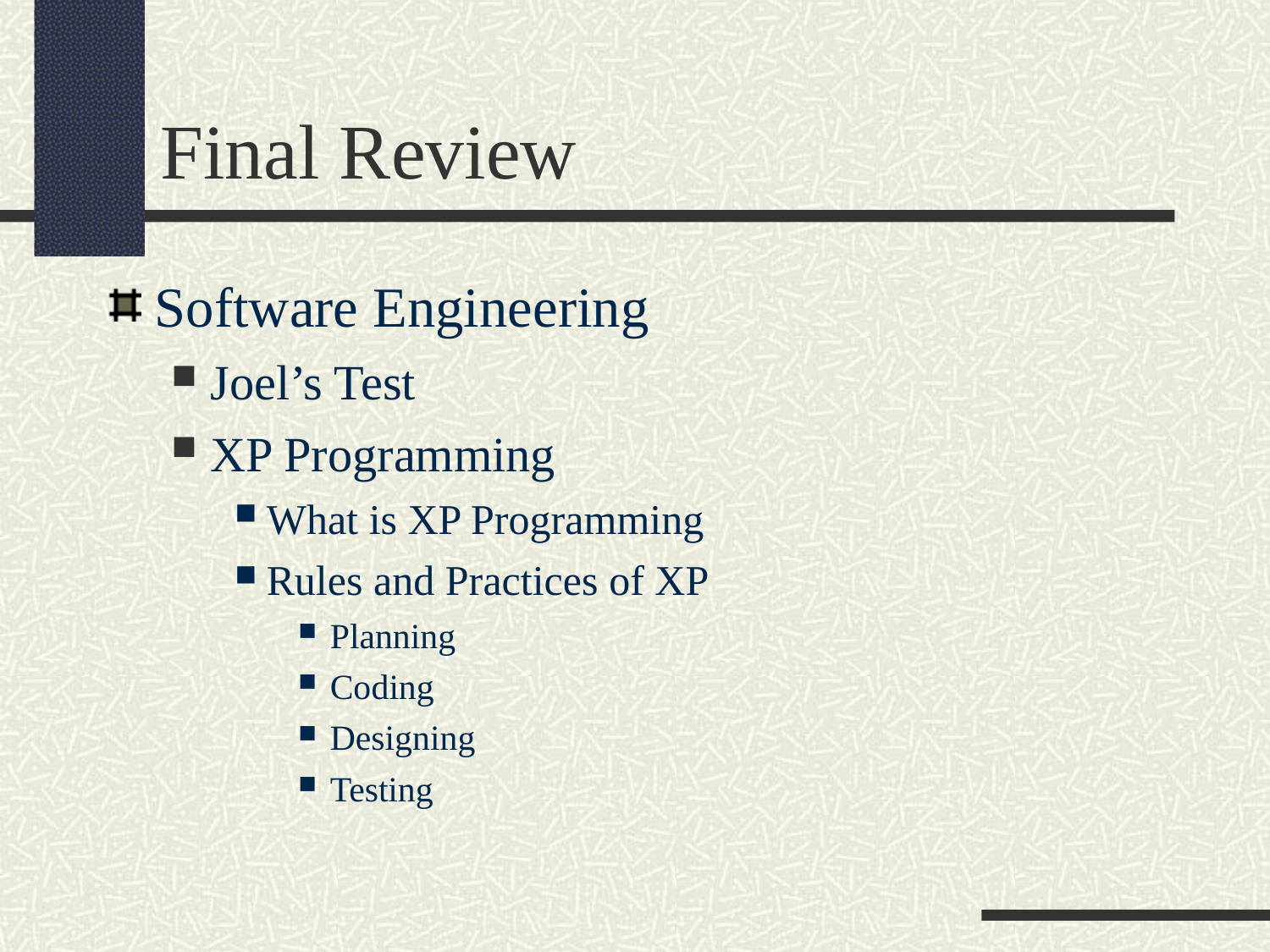

Final Review
Software Engineering
Joel’s Test
XP Programming
What is XP Programming
Rules and Practices of XP
Planning
Coding
Designing
Testing